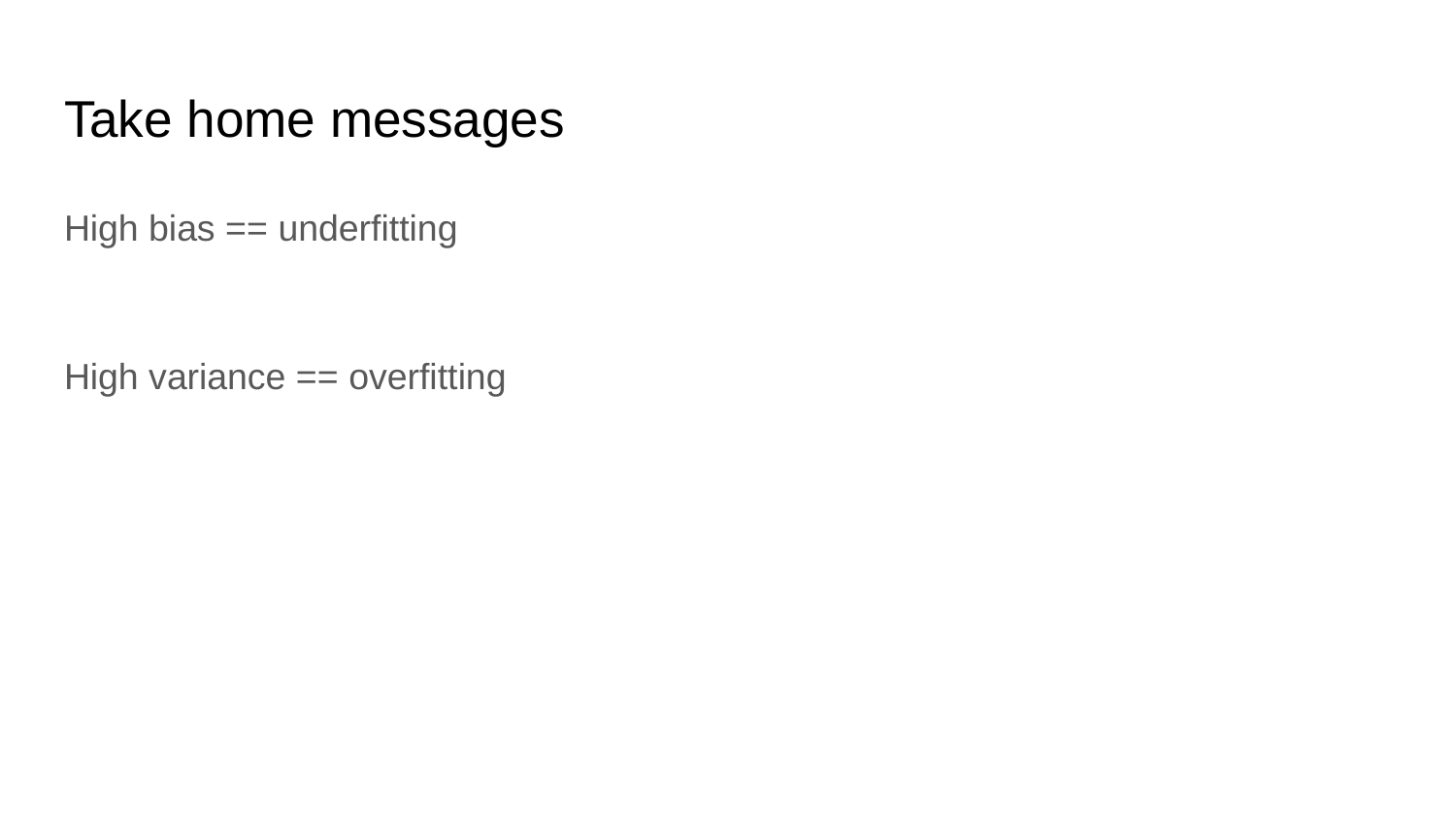

# Take home messages

High bias == underfitting

High variance == overfitting